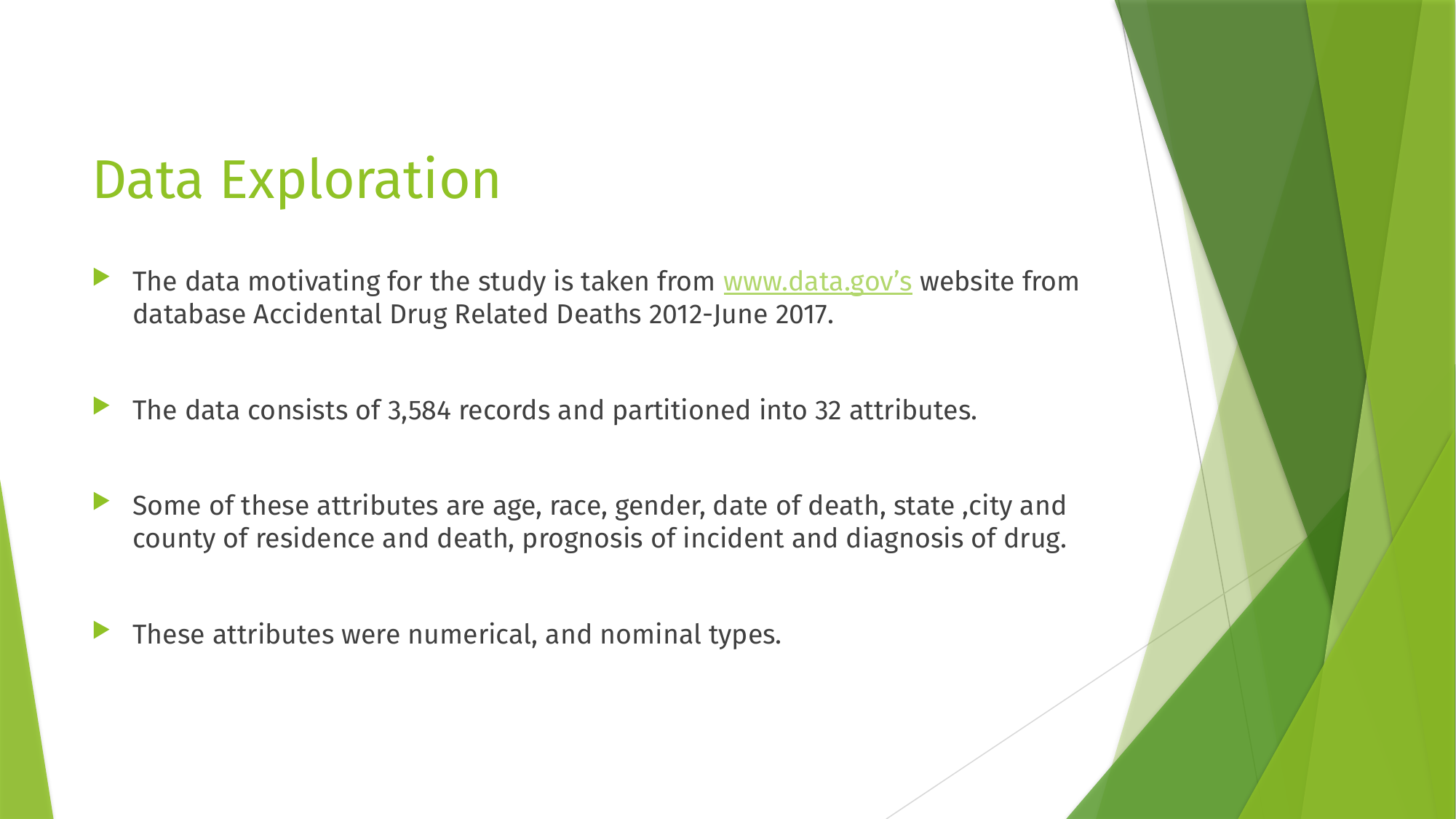

# Data Exploration
The data motivating for the study is taken from www.data.gov’s website from database Accidental Drug Related Deaths 2012-June 2017.

The data consists of 3,584 records and partitioned into 32 attributes.

Some of these attributes are age, race, gender, date of death, state ,city and county of residence and death, prognosis of incident and diagnosis of drug.

These attributes were numerical, and nominal types.